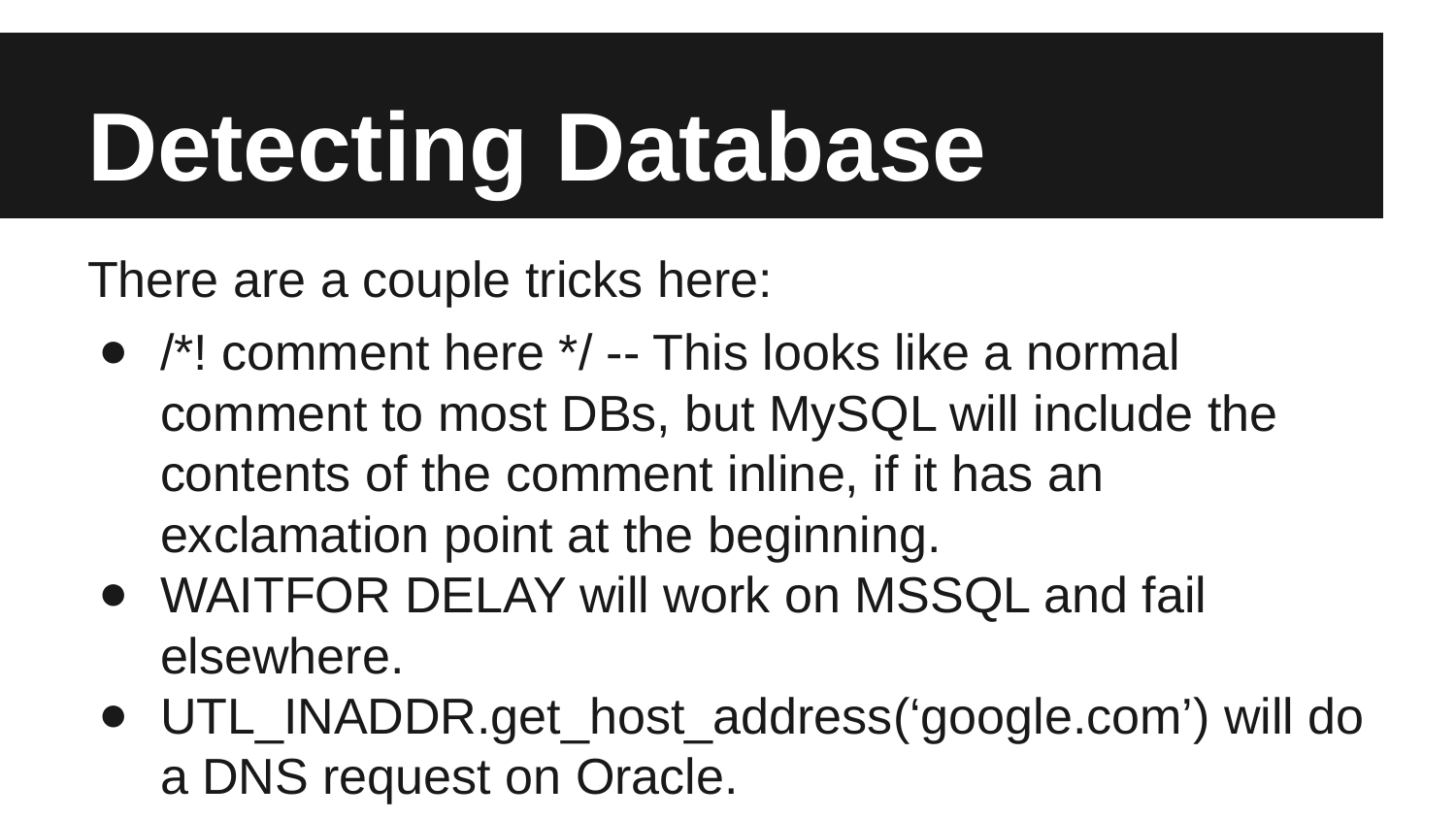

# Detecting Database
There are a couple tricks here:
/*! comment here */ -- This looks like a normal comment to most DBs, but MySQL will include the contents of the comment inline, if it has an exclamation point at the beginning.
WAITFOR DELAY will work on MSSQL and fail elsewhere.
UTL_INADDR.get_host_address(‘google.com’) will do a DNS request on Oracle.